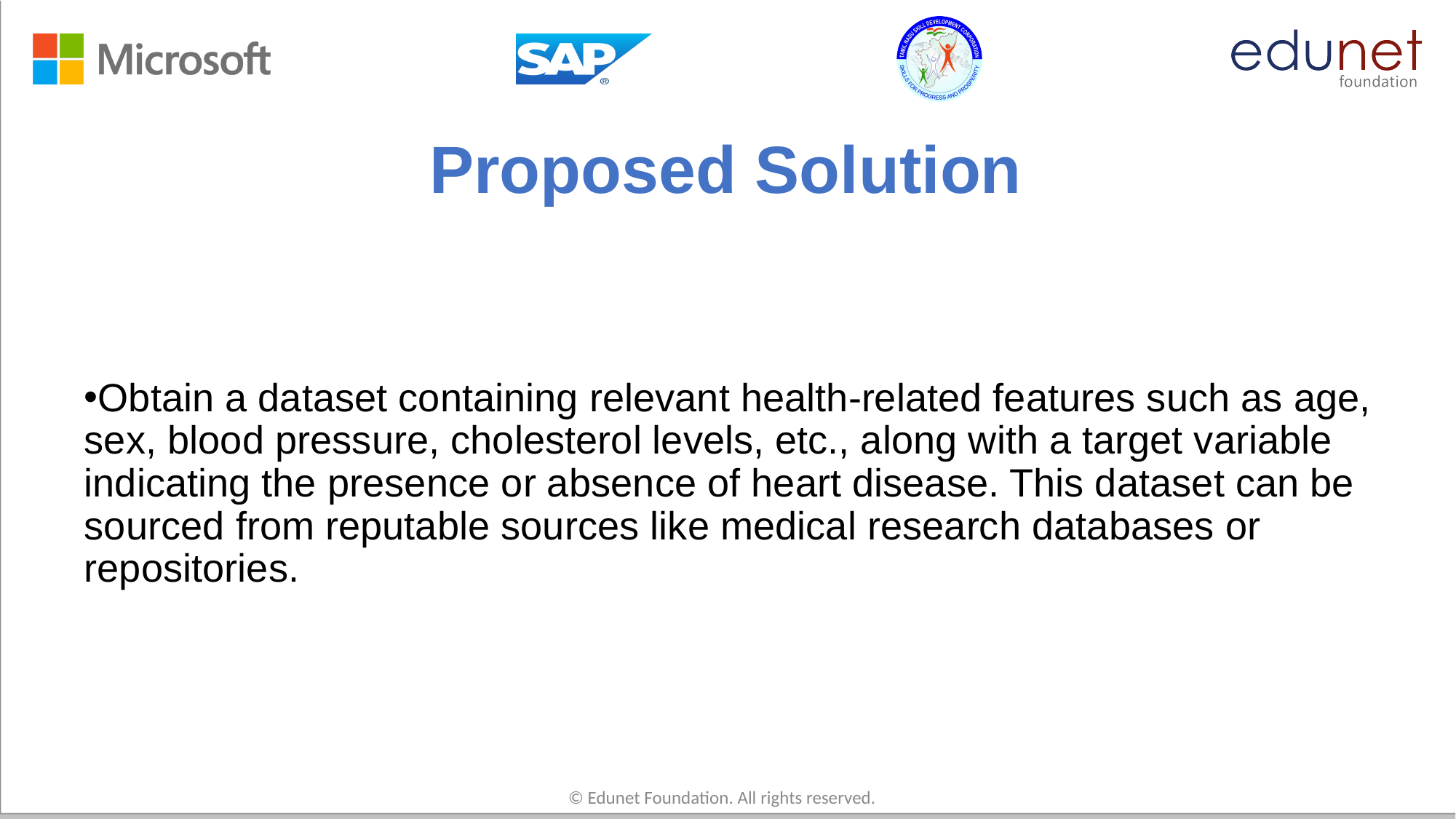

# Proposed Solution

Obtain a dataset containing relevant health-related features such as age, sex, blood pressure, cholesterol levels, etc., along with a target variable indicating the presence or absence of heart disease. This dataset can be sourced from reputable sources like medical research databases or repositories.

© Edunet Foundation. All rights reserved.